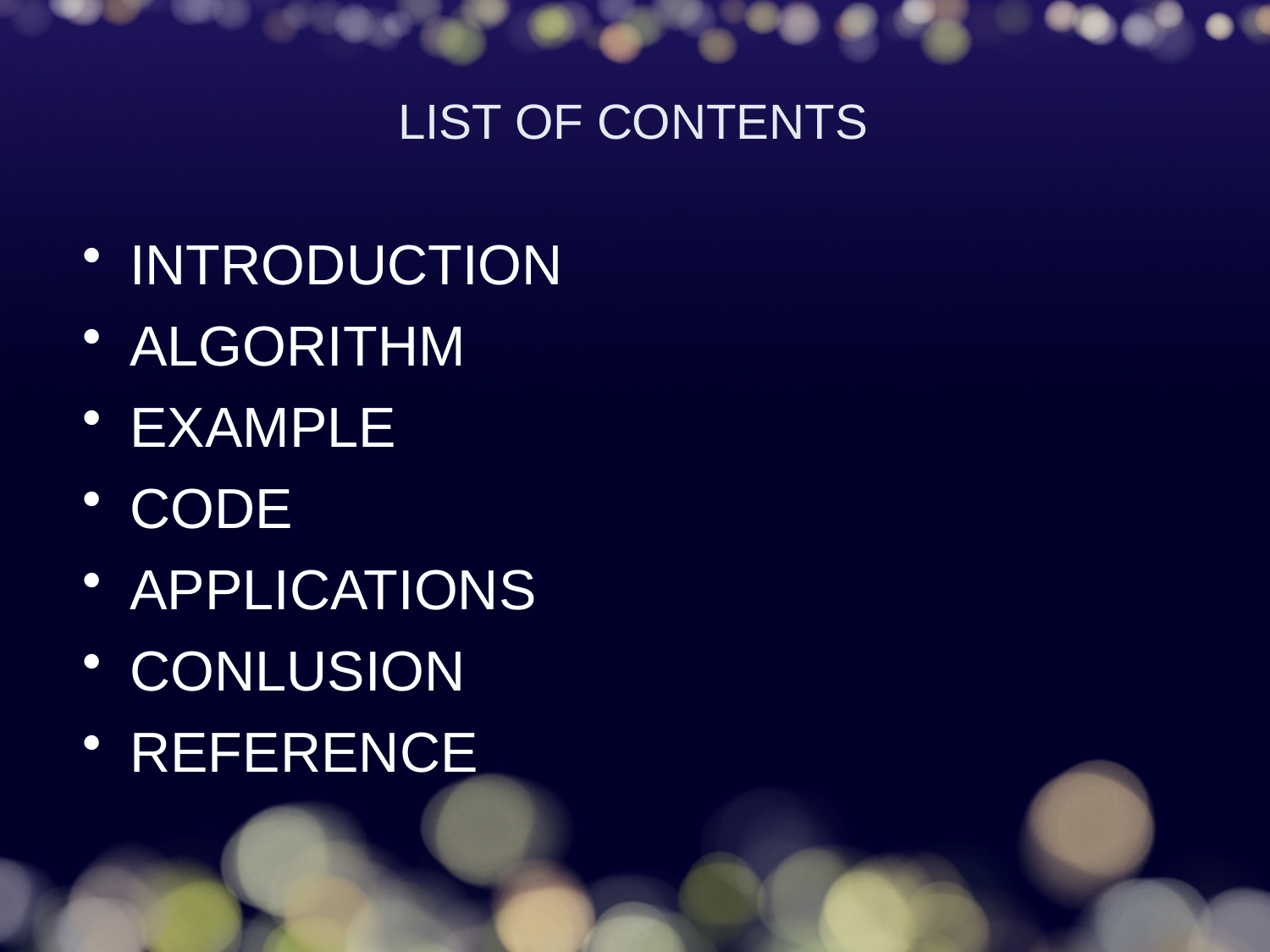

# LIST OF CONTENTS

INTRODUCTION
ALGORITHM
EXAMPLE
CODE
APPLICATIONS
CONLUSION
REFERENCE